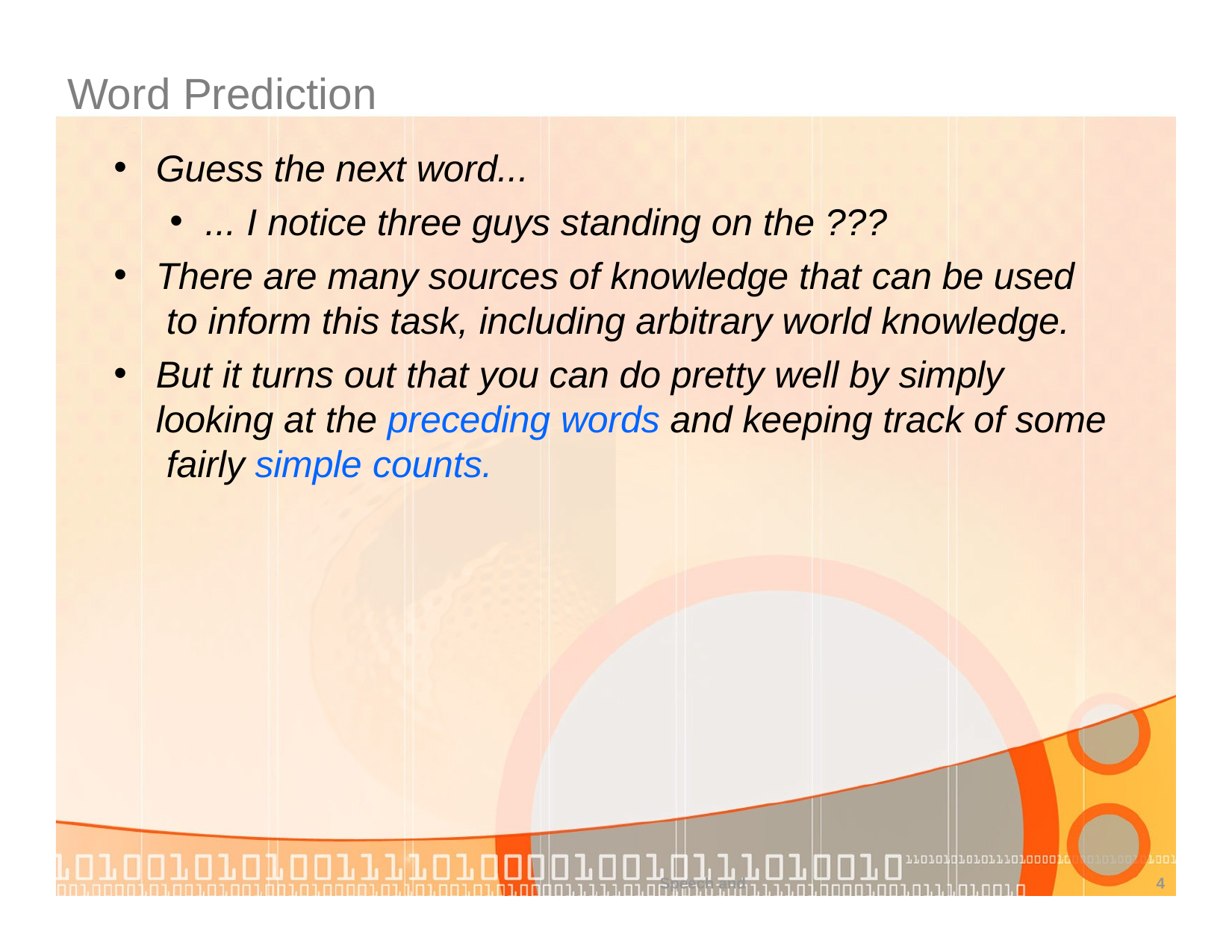

# Word Prediction
Guess the next word...
... I notice three guys standing on the ???
There are many sources of knowledge that can be used  to inform this task, including arbitrary world knowledge.
But it turns out that you can do pretty well by simply  looking at the preceding words and keeping track of some  fairly simple counts.
Speech and
4